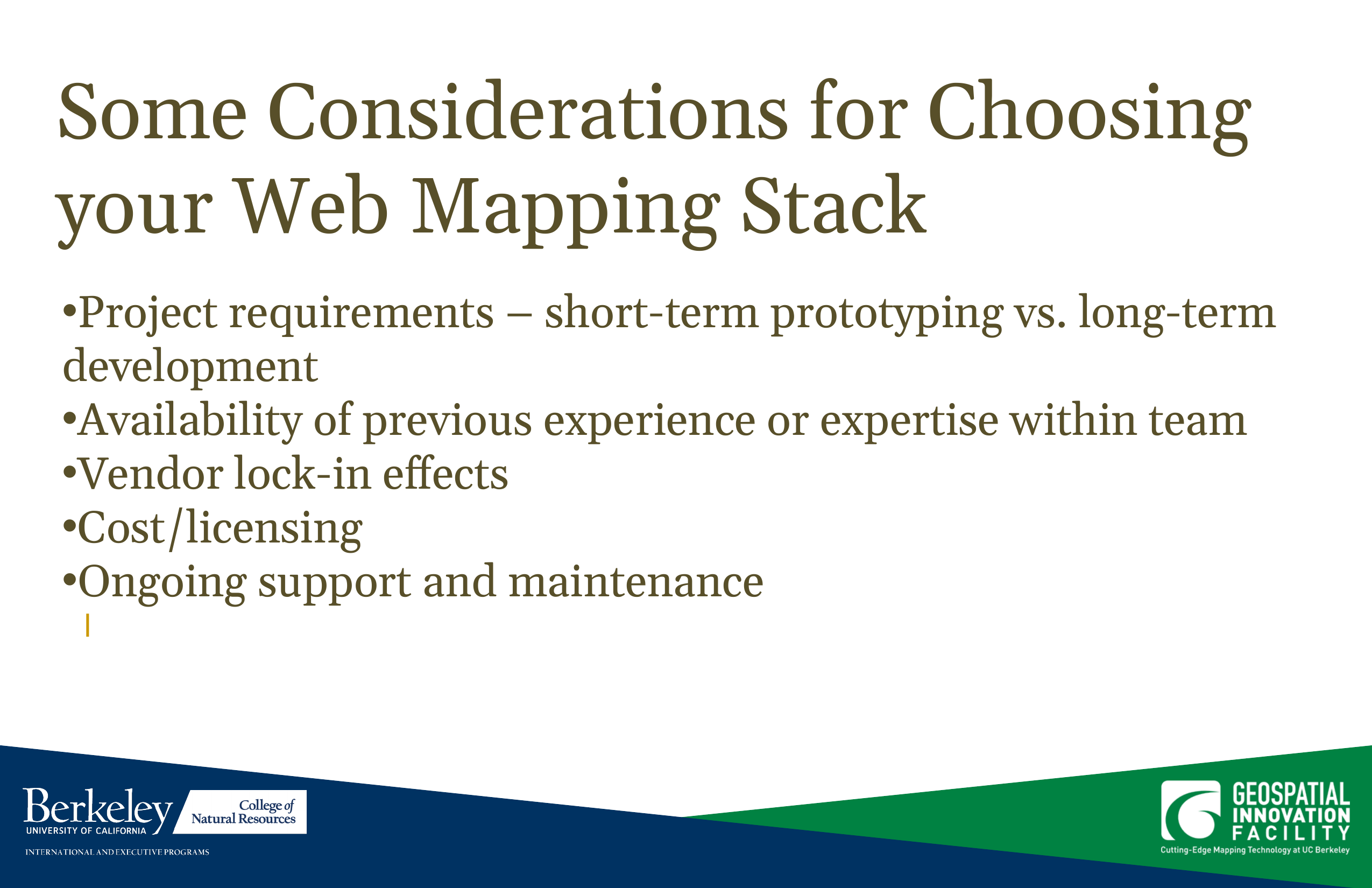

Some Considerations for Choosing your Web Mapping Stack
Project requirements – short-term prototyping vs. long-term development
Availability of previous experience or expertise within team
Vendor lock-in effects
Cost/licensing
Ongoing support and maintenance